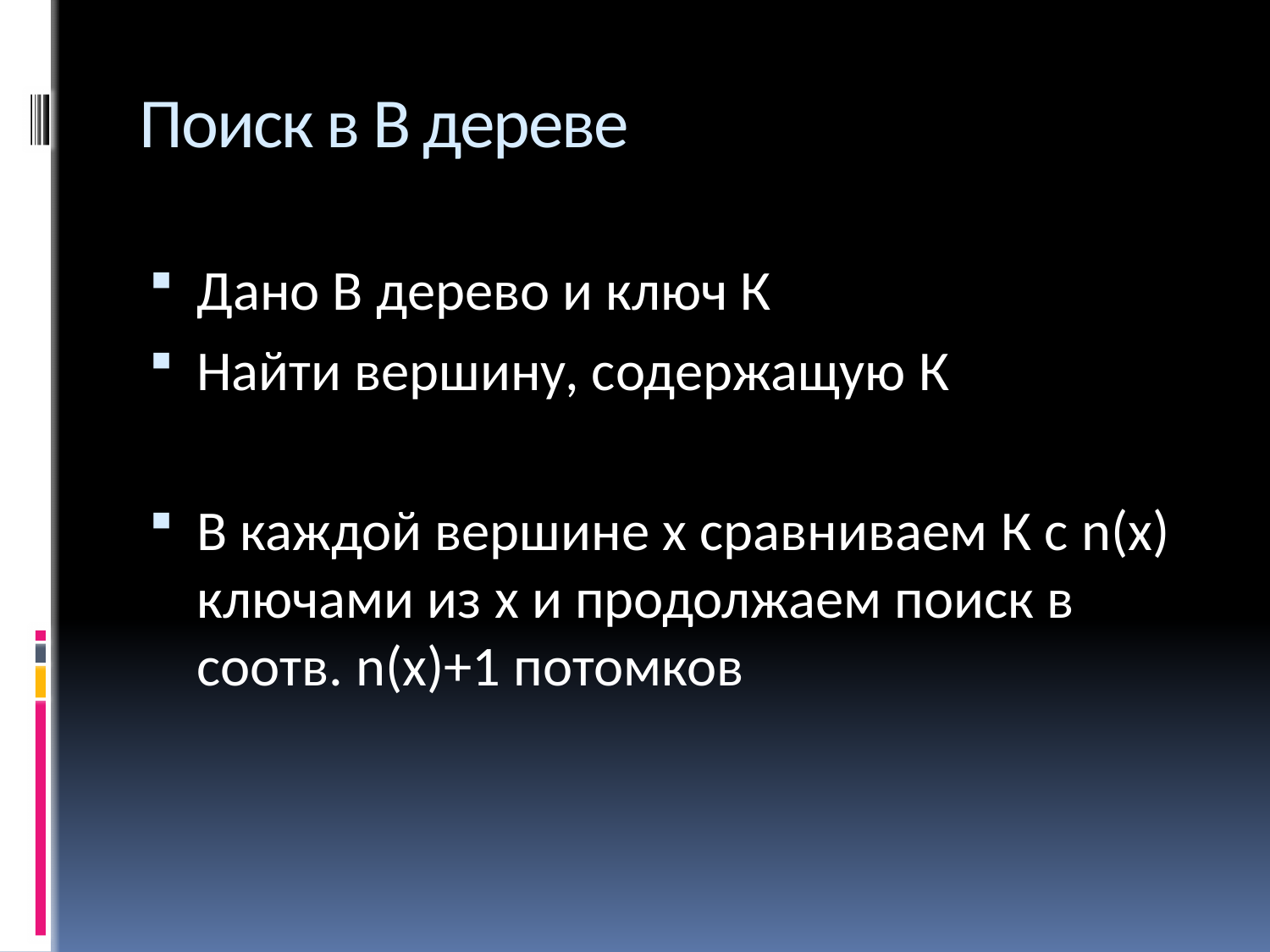

# Поиск в В дереве
Дано В дерево и ключ К
Найти вершину, содержащую К

В каждой вершине х сравниваем К с n(x) ключами из x и продолжаем поиск в соотв. n(x)+1 потомков